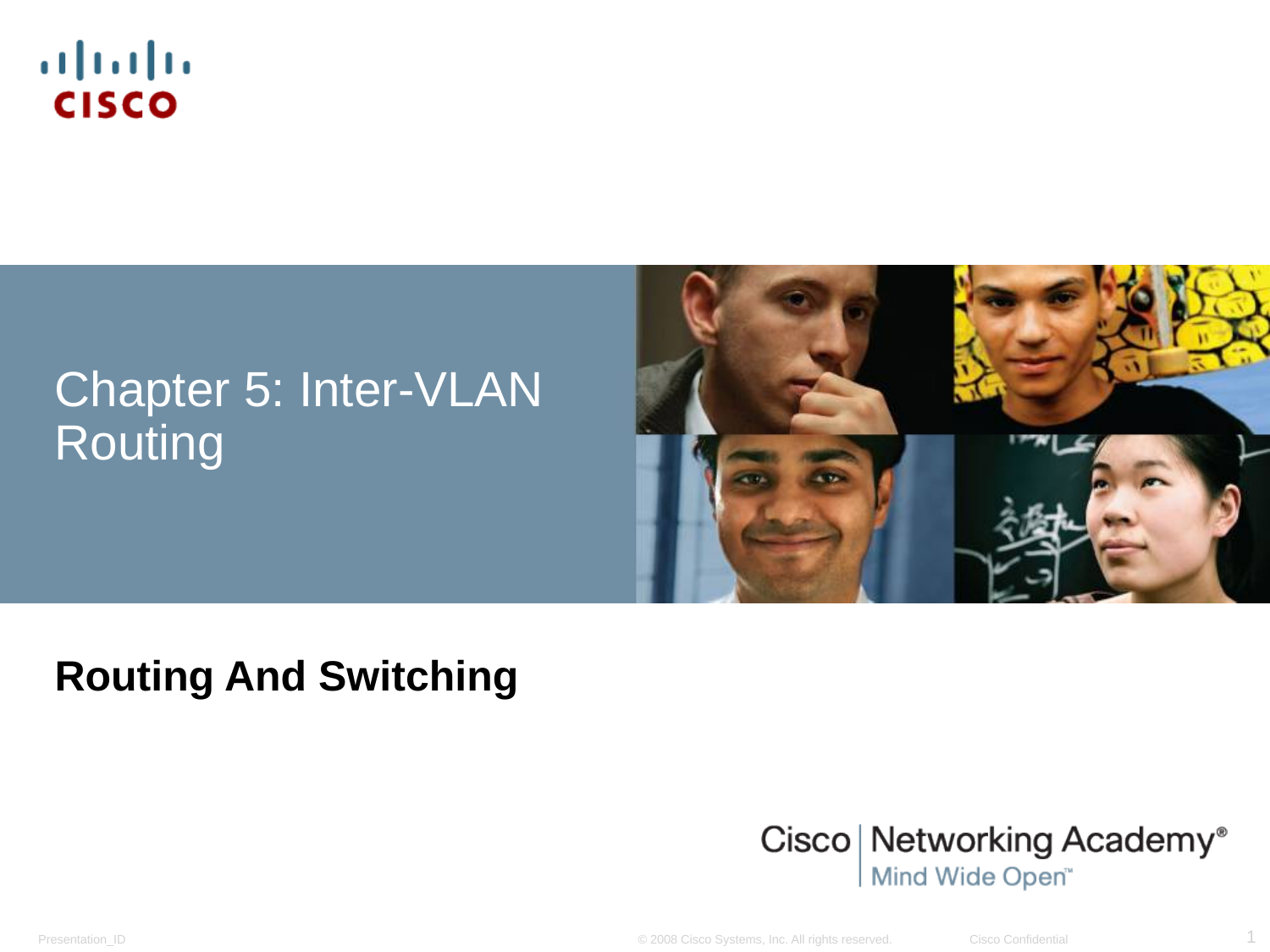

# Chapter 5: Inter-VLAN Routing
Routing And Switching